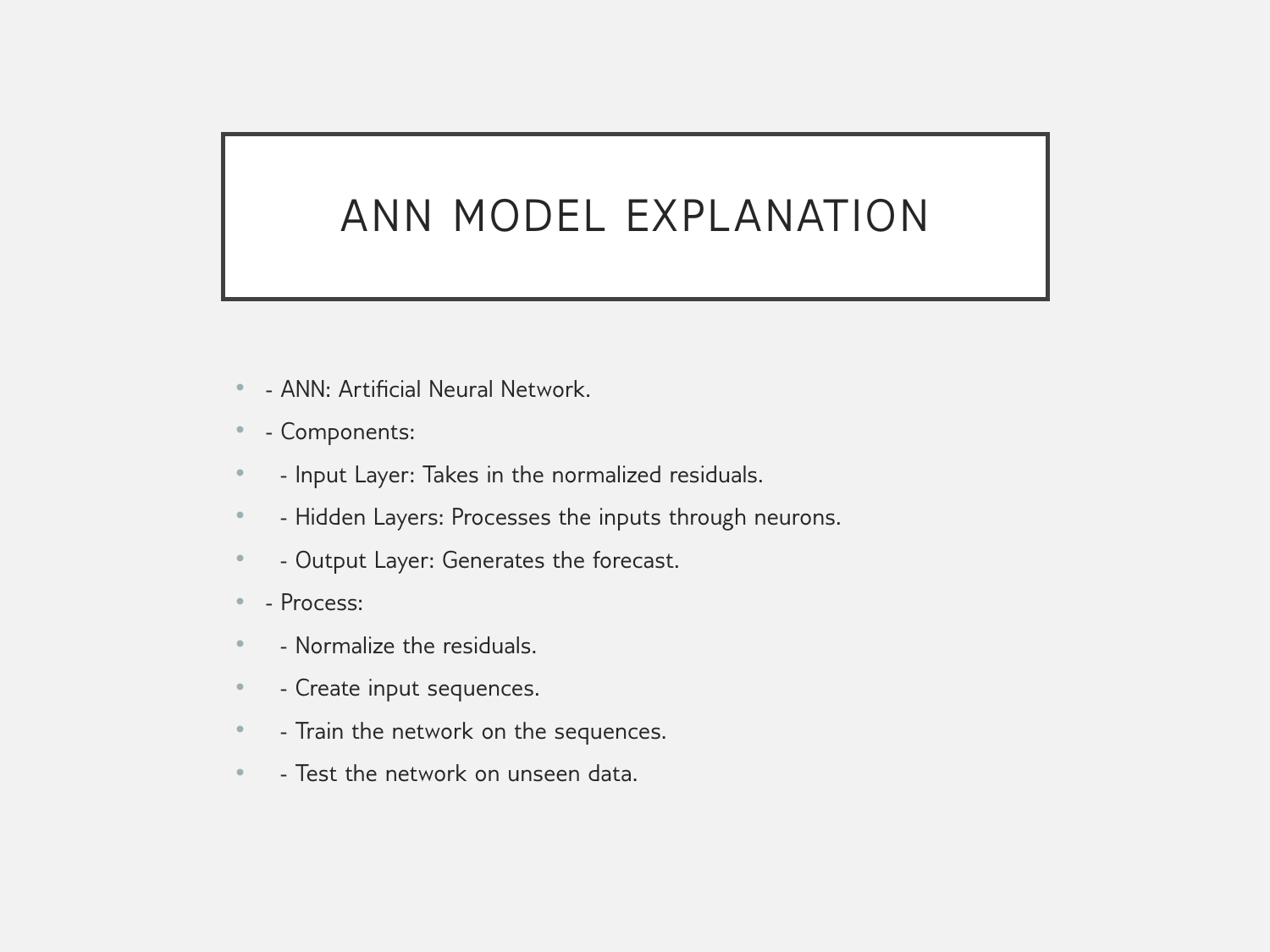

# ANN Model Explanation
- ANN: Artificial Neural Network.
- Components:
  - Input Layer: Takes in the normalized residuals.
  - Hidden Layers: Processes the inputs through neurons.
  - Output Layer: Generates the forecast.
- Process:
  - Normalize the residuals.
  - Create input sequences.
  - Train the network on the sequences.
  - Test the network on unseen data.